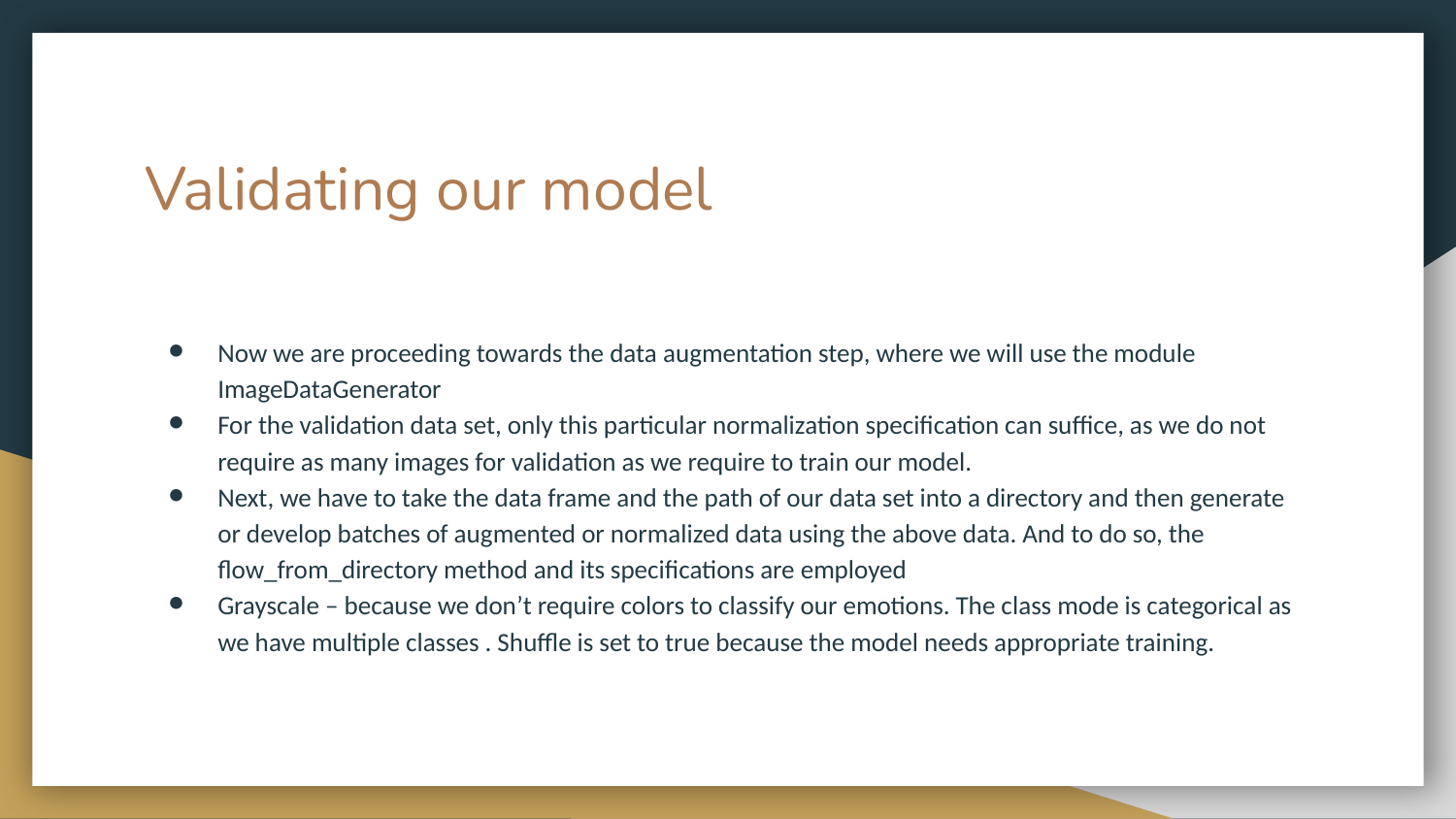

# Validating our model
Now we are proceeding towards the data augmentation step, where we will use the module ImageDataGenerator
For the validation data set, only this particular normalization specification can suffice, as we do not require as many images for validation as we require to train our model.
Next, we have to take the data frame and the path of our data set into a directory and then generate or develop batches of augmented or normalized data using the above data. And to do so, the flow_from_directory method and its specifications are employed
Grayscale – because we don’t require colors to classify our emotions. The class mode is categorical as we have multiple classes . Shuffle is set to true because the model needs appropriate training.